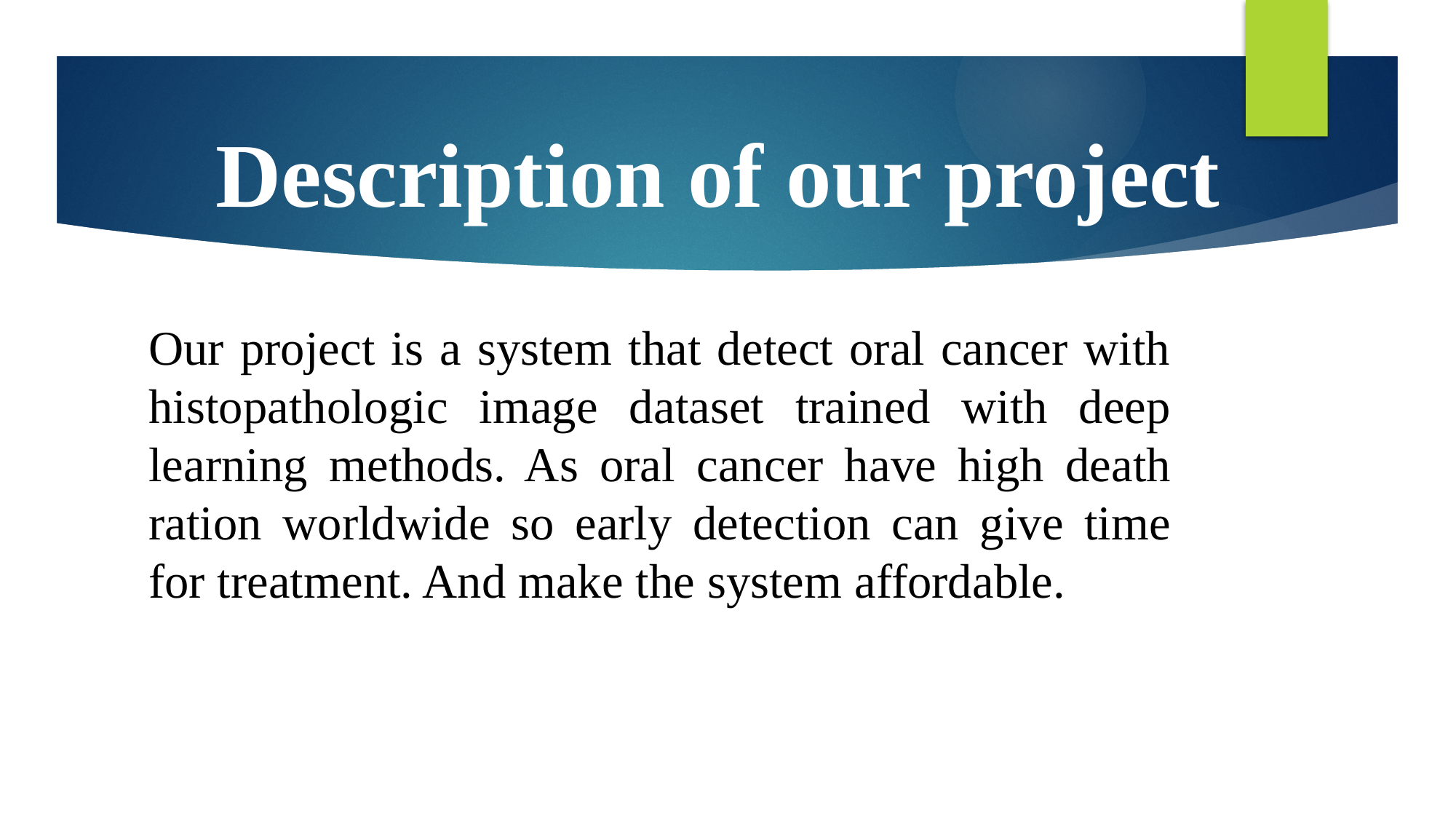

# Description of our project
Our project is a system that detect oral cancer with histopathologic image dataset trained with deep learning methods. As oral cancer have high death ration worldwide so early detection can give time for treatment. And make the system affordable.